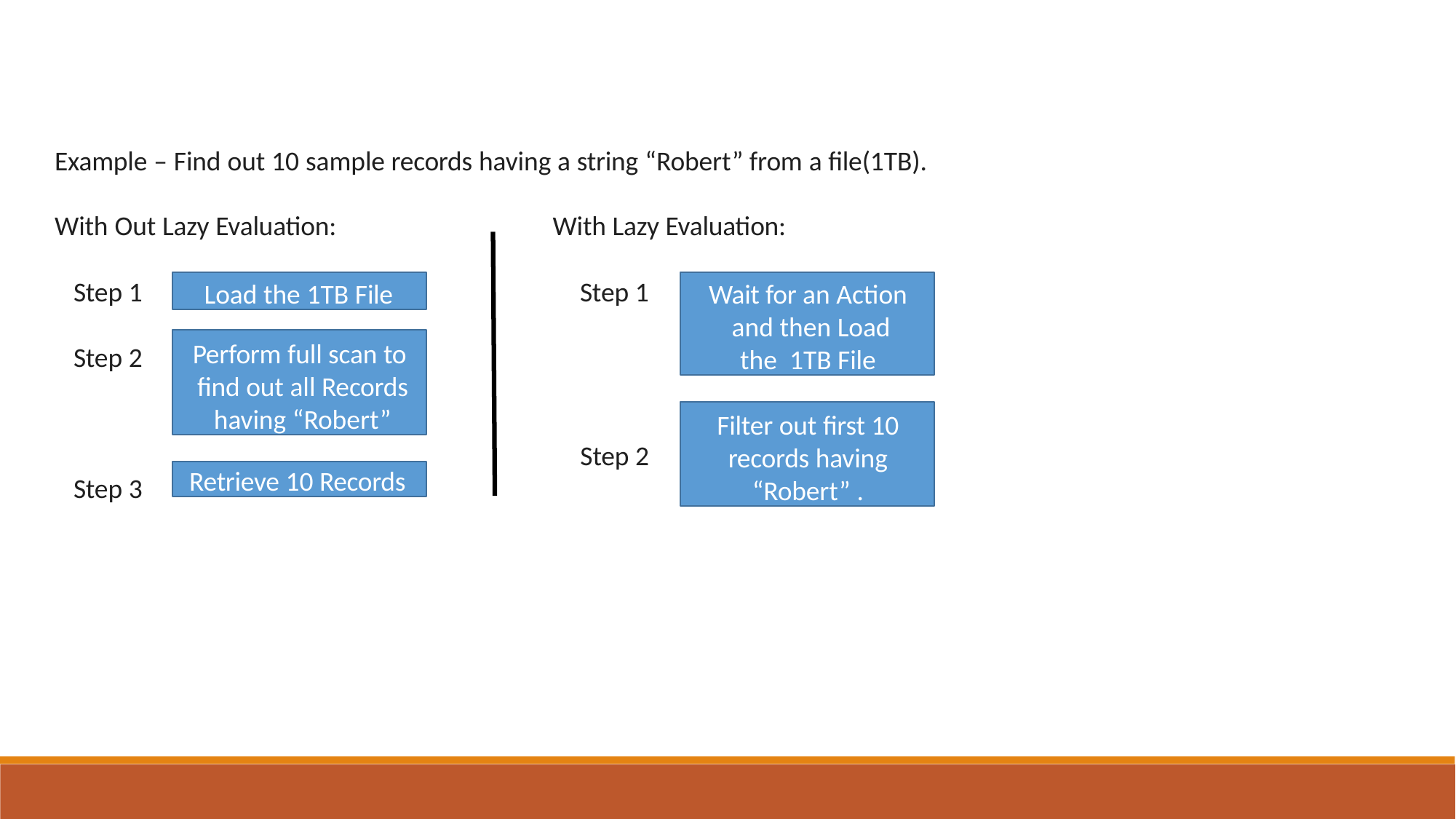

Example – Find out 10 sample records having a string “Robert” from a file(1TB).

With Out Lazy Evaluation:	With Lazy Evaluation:

Load the 1TB File
Wait for an Action  and then Load the  1TB File
Step 1
Step 1
Perform full scan to  find out all Records  having “Robert”
Step 2
Filter out first 10  records having  “Robert” .
Step 2
Retrieve 10 Records
Step 3